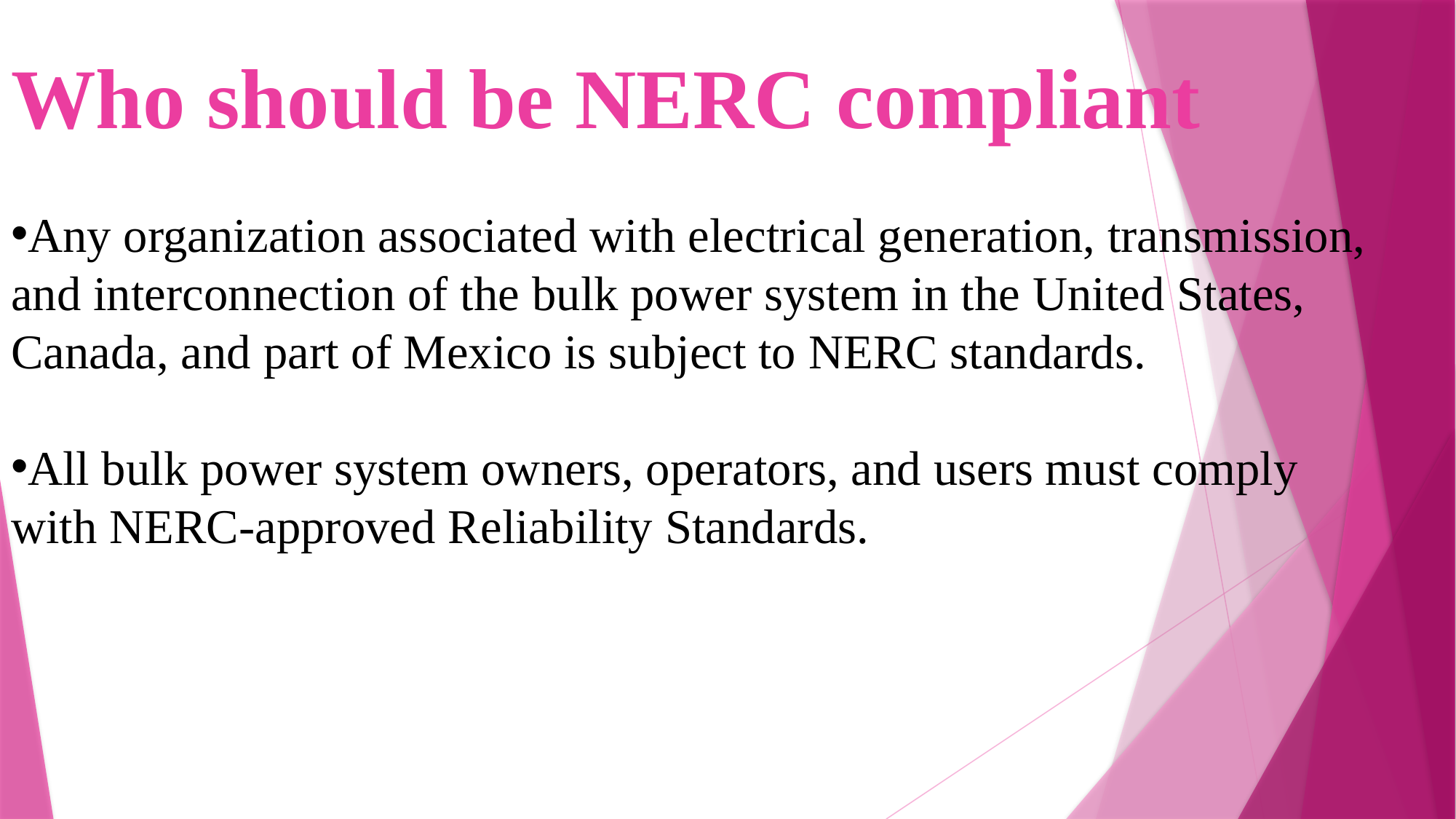

Who should be NERC compliant

Any organization associated with electrical generation, transmission, and interconnection of the bulk power system in the United States, Canada, and part of Mexico is subject to NERC standards.

All bulk power system owners, operators, and users must comply with NERC-approved Reliability Standards.